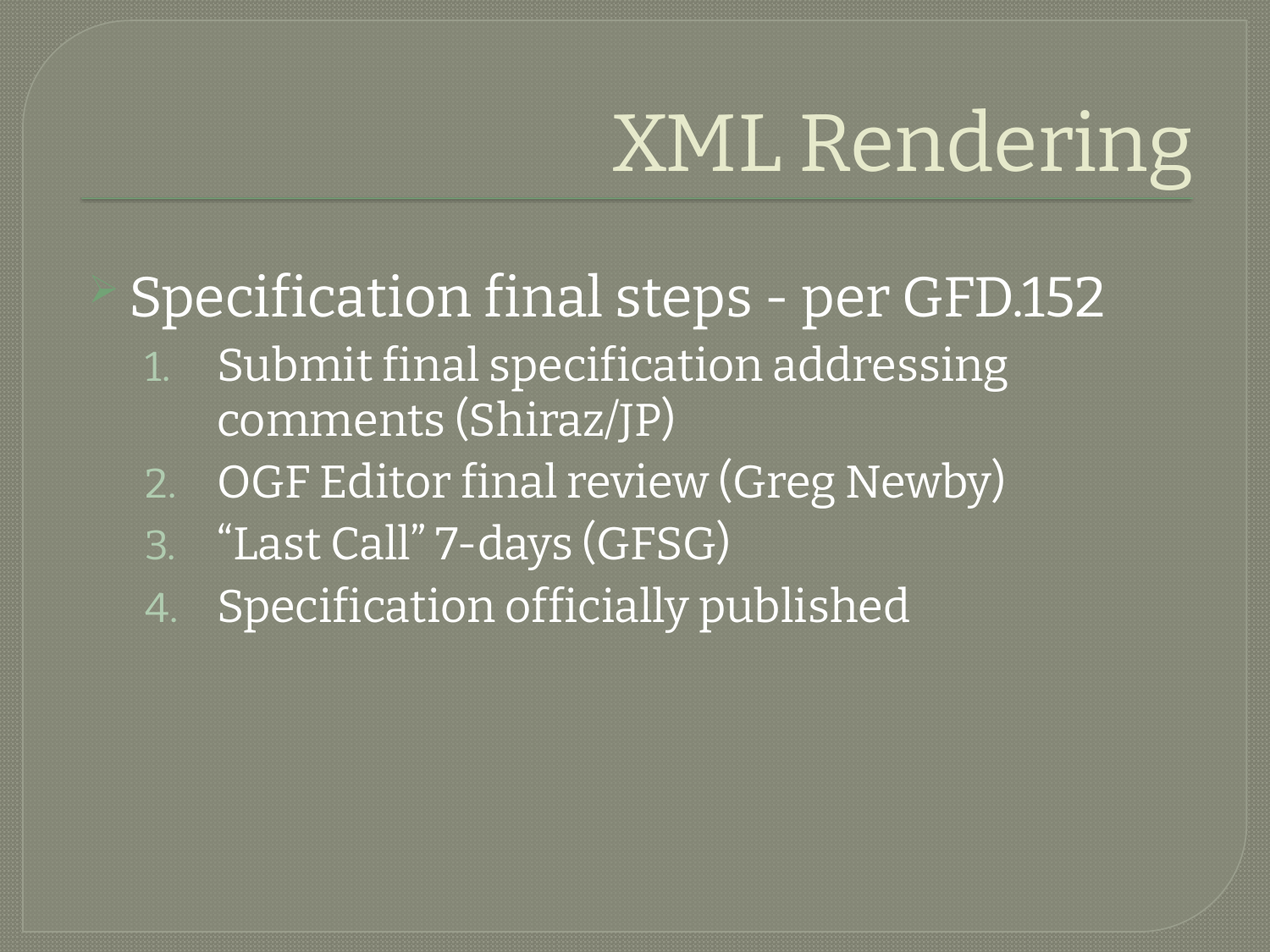

# XML Rendering
Specification final steps - per GFD.152
Submit final specification addressing comments (Shiraz/JP)
OGF Editor final review (Greg Newby)
“Last Call” 7-days (GFSG)
Specification officially published